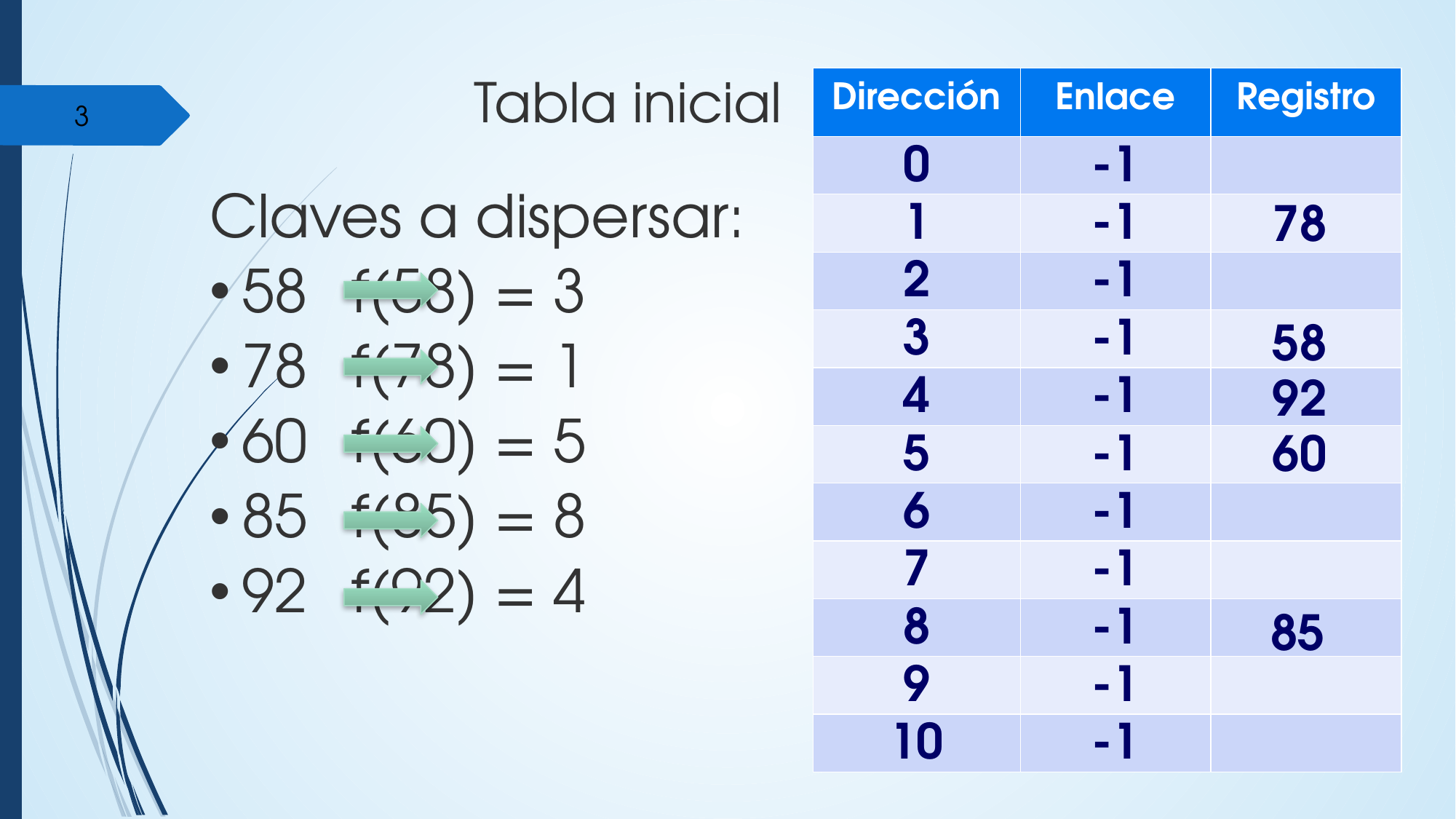

Tabla inicial
| Dirección | Enlace | Registro |
| --- | --- | --- |
| 0 | -1 |  |
| 1 | -1 |  |
| 2 | -1 |  |
| 3 | -1 |  |
| 4 | -1 |  |
| 5 | -1 |  |
| 6 | -1 |  |
| 7 | -1 |  |
| 8 | -1 |  |
| 9 | -1 |  |
| 10 | -1 |  |
3
Claves a dispersar:
58	f(58) = 3
78	f(78) = 1
60	f(60) = 5
85	f(85) = 8
92	f(92) = 4
78

58

92

60

85